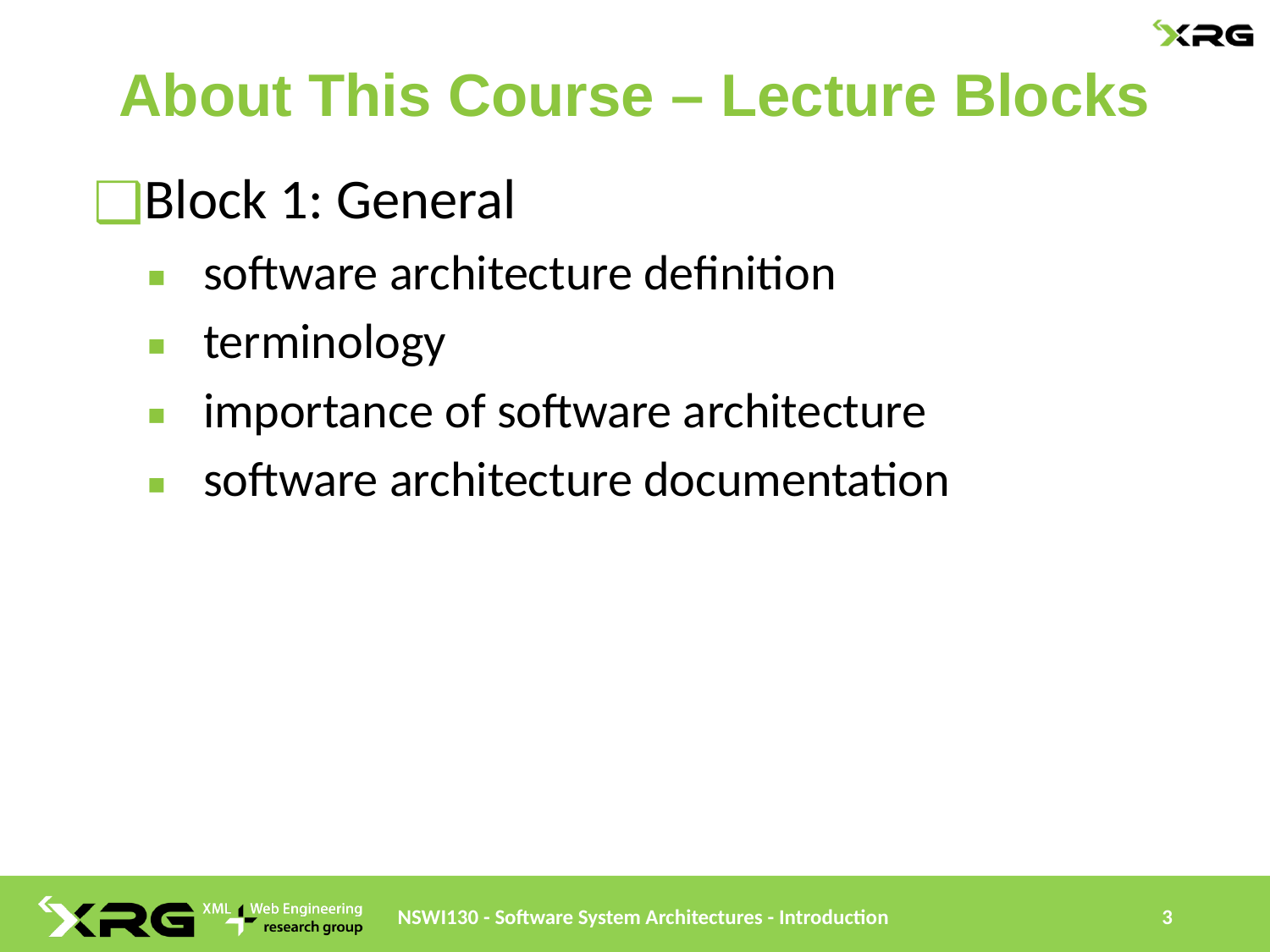

# About This Course – Lecture Blocks
Block 1: General
software architecture definition
terminology
importance of software architecture
software architecture documentation

NSWI130 - Software System Architectures - Introduction
3